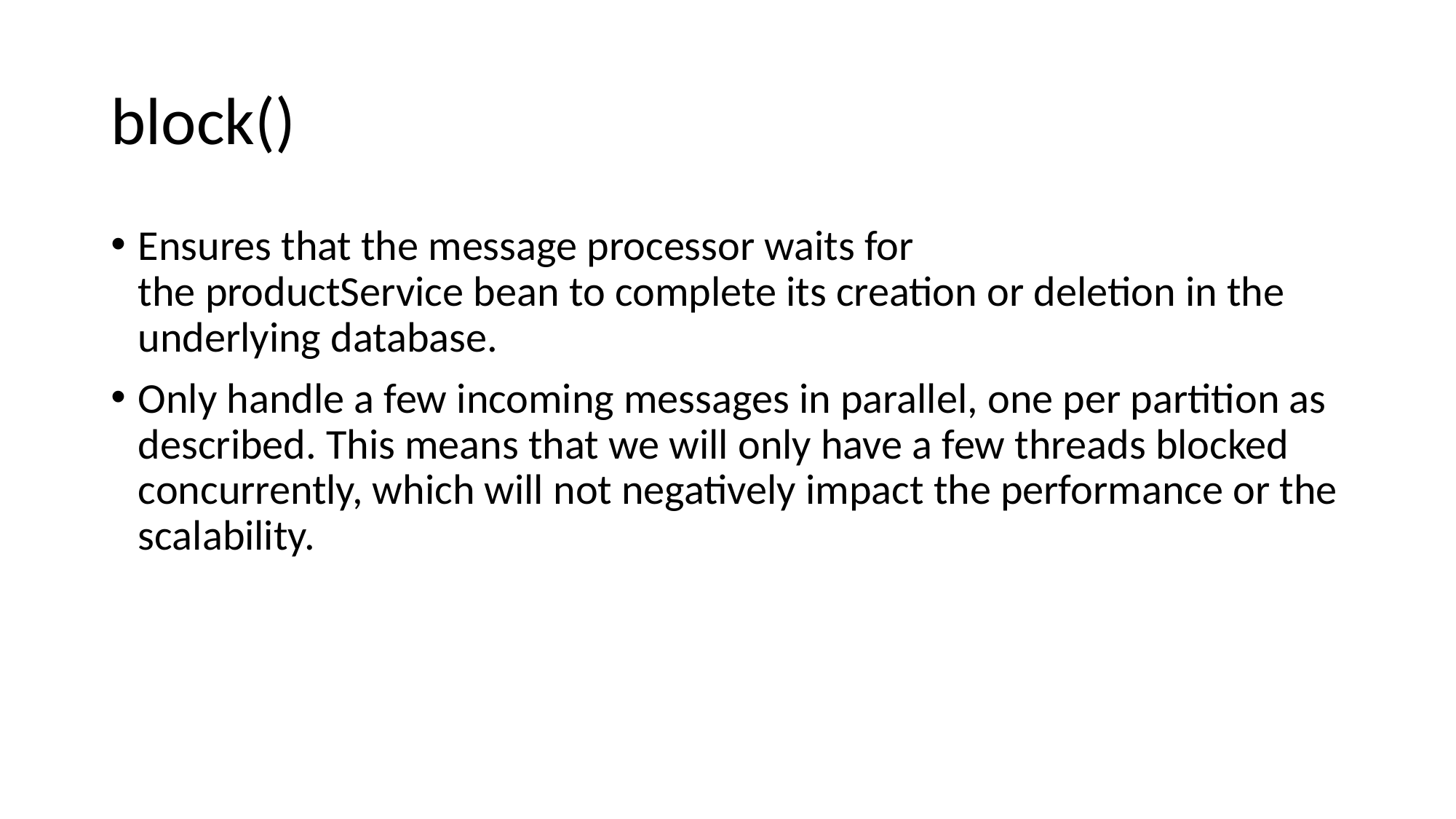

# block()
Ensures that the message processor waits for the productService bean to complete its creation or deletion in the underlying database.
Only handle a few incoming messages in parallel, one per partition as described. This means that we will only have a few threads blocked concurrently, which will not negatively impact the performance or the scalability.